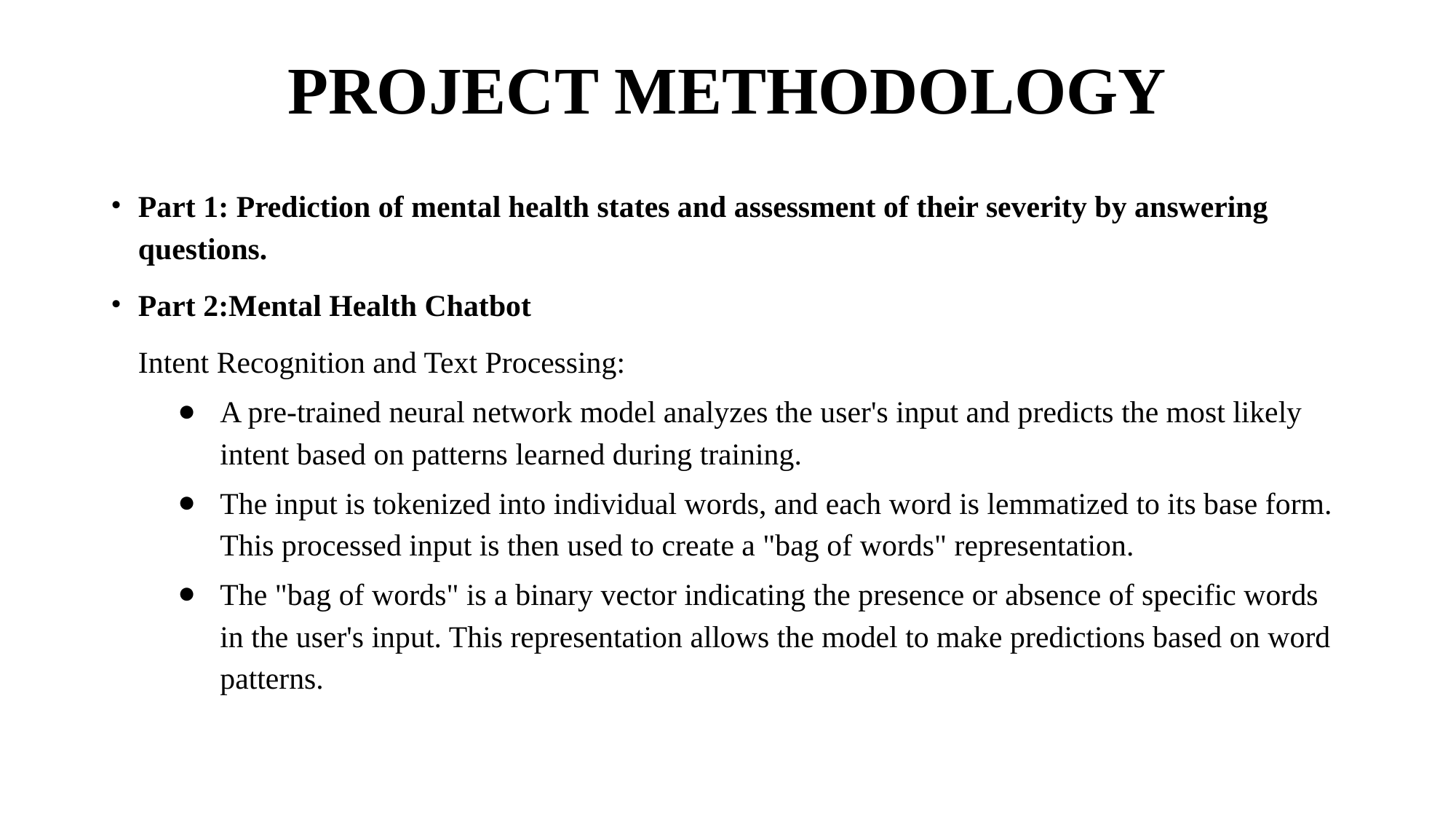

# PROJECT METHODOLOGY
Part 1: Prediction of mental health states and assessment of their severity by answering questions.
Part 2:Mental Health Chatbot
Intent Recognition and Text Processing:
A pre-trained neural network model analyzes the user's input and predicts the most likely intent based on patterns learned during training.
The input is tokenized into individual words, and each word is lemmatized to its base form. This processed input is then used to create a "bag of words" representation.
The "bag of words" is a binary vector indicating the presence or absence of specific words in the user's input. This representation allows the model to make predictions based on word patterns.